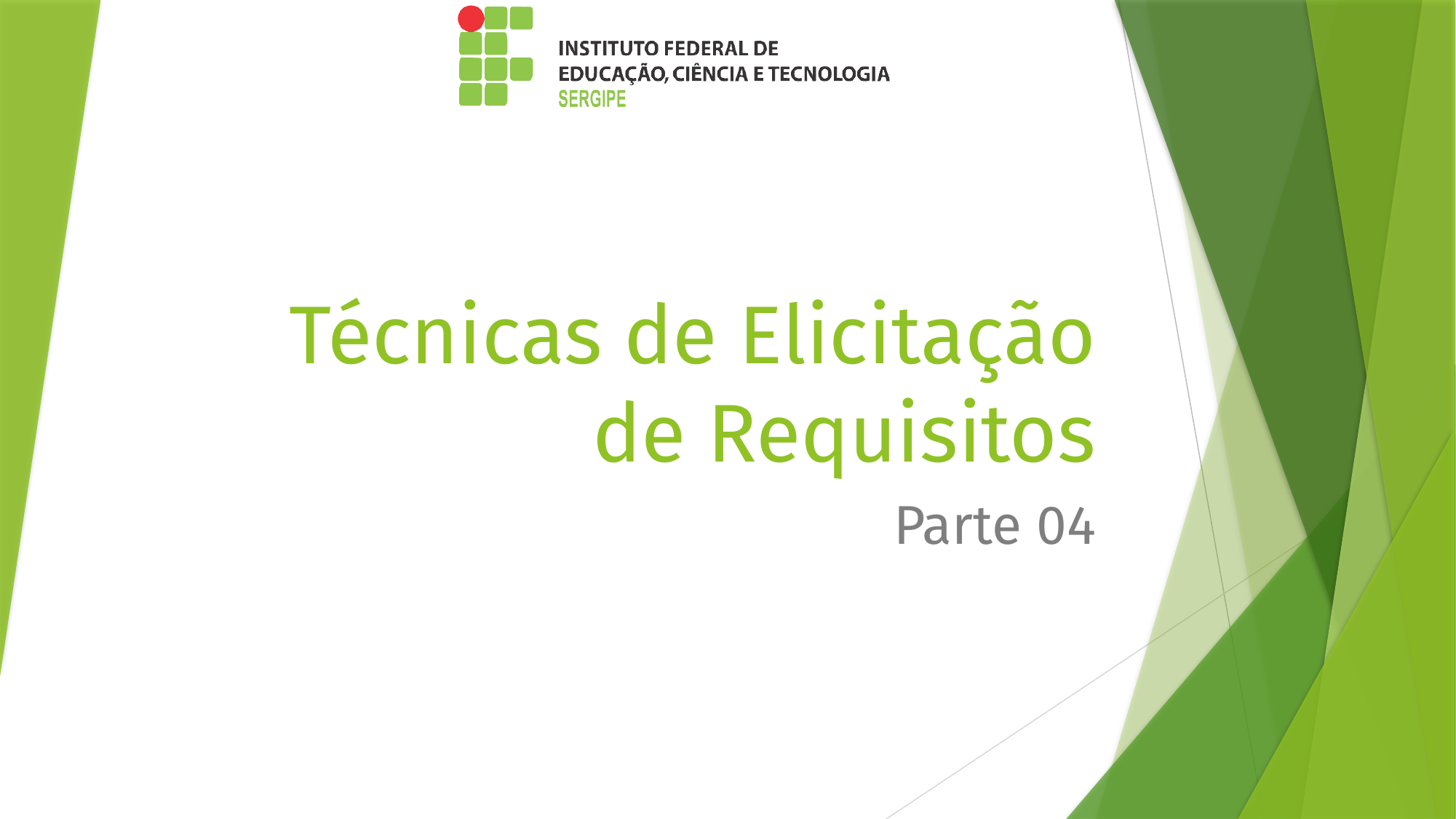

# Técnicas de Elicitação de Requisitos
Parte 04